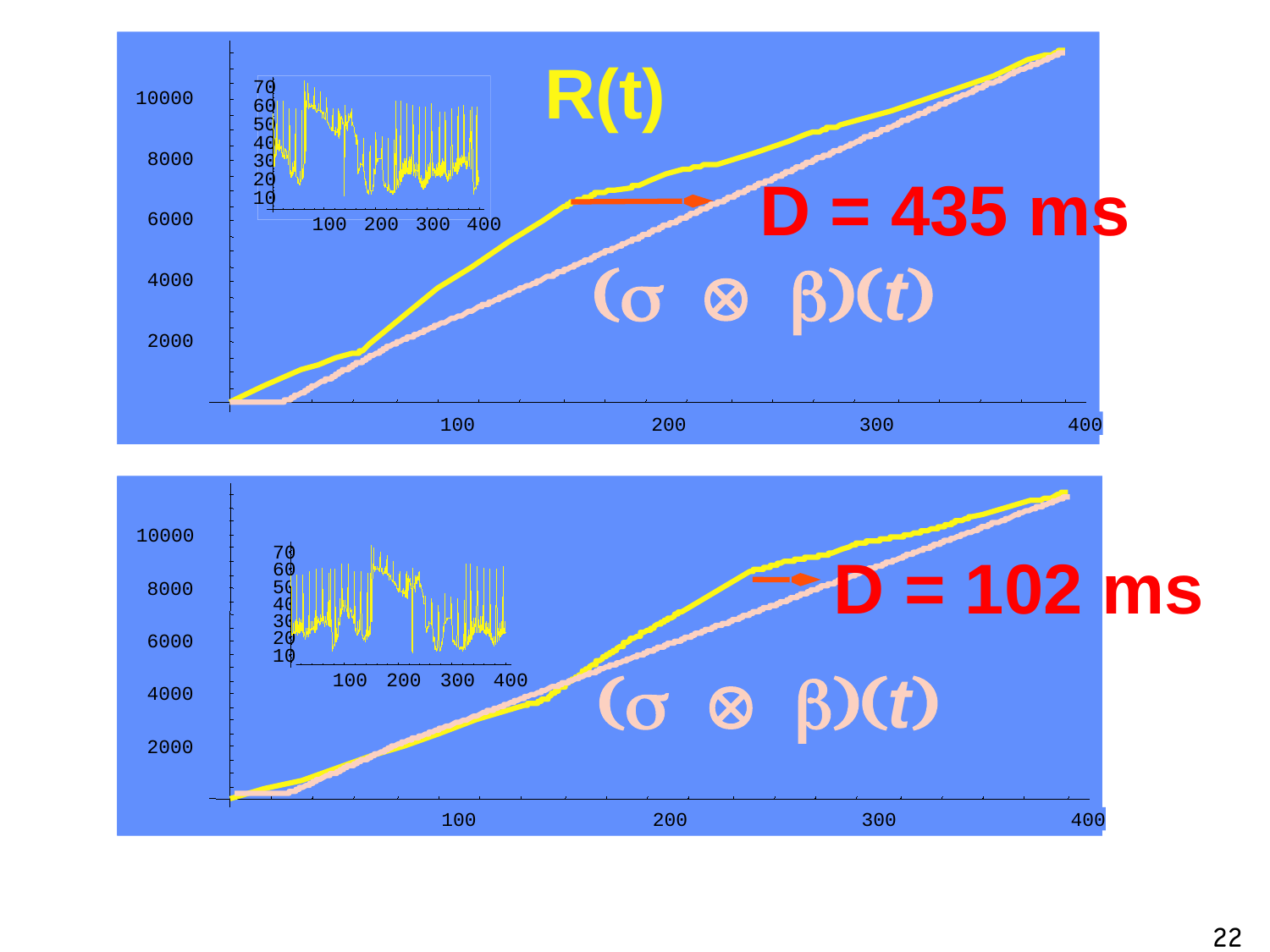

R(t)

70

10000

60

50

40

8000

30

20

10

6000

100
200
300
400

4000

2000

100
200
300
400

(σ ⊗ β)(t)
D = 435 ms

10000

8000

6000

4000

2000

100
200
300
400
70

60

50

40

30

20

10

100
200
300
400

(σ ⊗ β)(t)
D = 102 ms

22